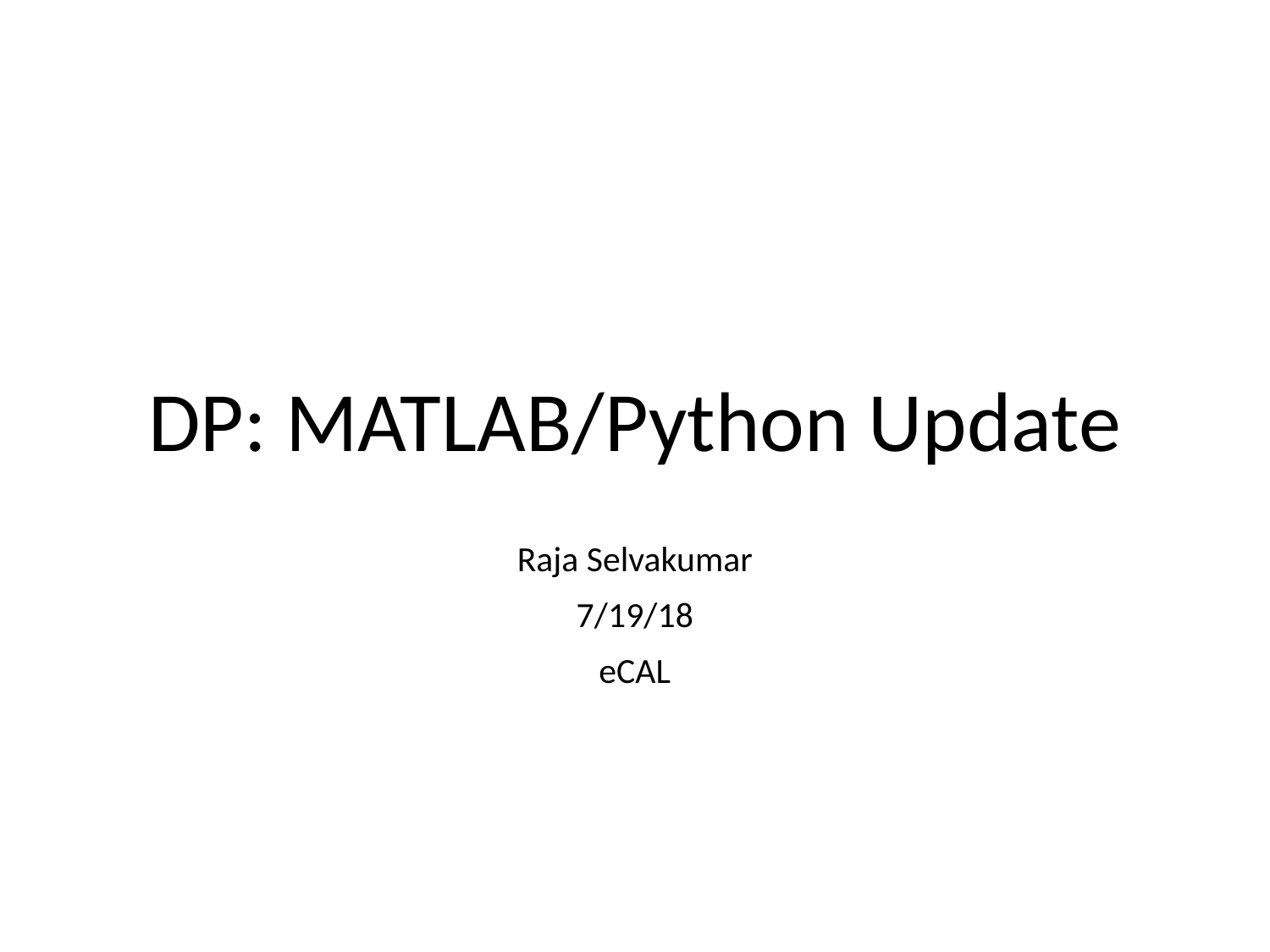

# DP: MATLAB/Python Update
Raja Selvakumar
7/19/18
eCAL